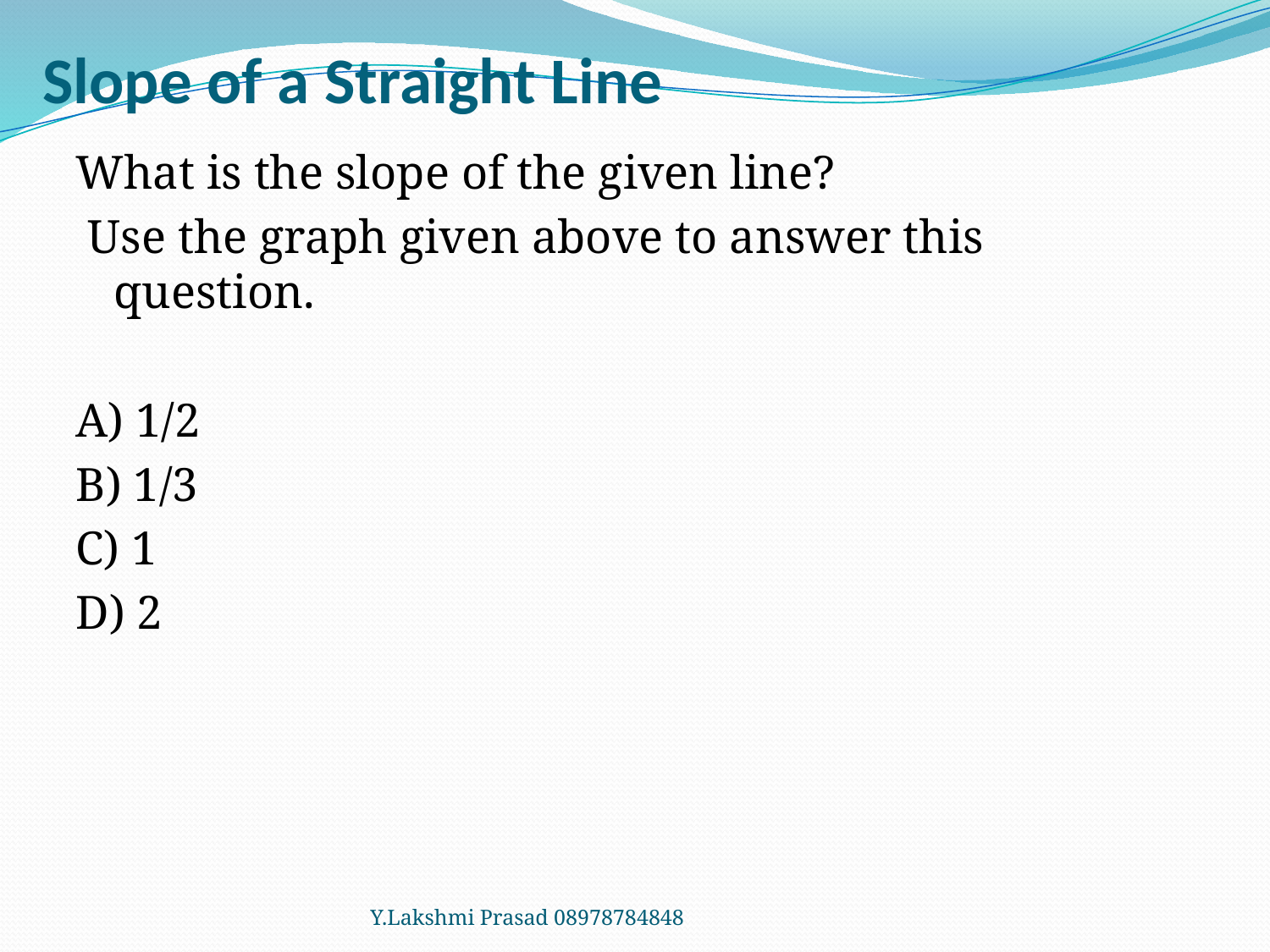

# Slope of a Straight Line
What is the slope of the given line?
 Use the graph given above to answer this question.

A) 1/2
B) 1/3
C) 1
D) 2

Y.Lakshmi Prasad 08978784848